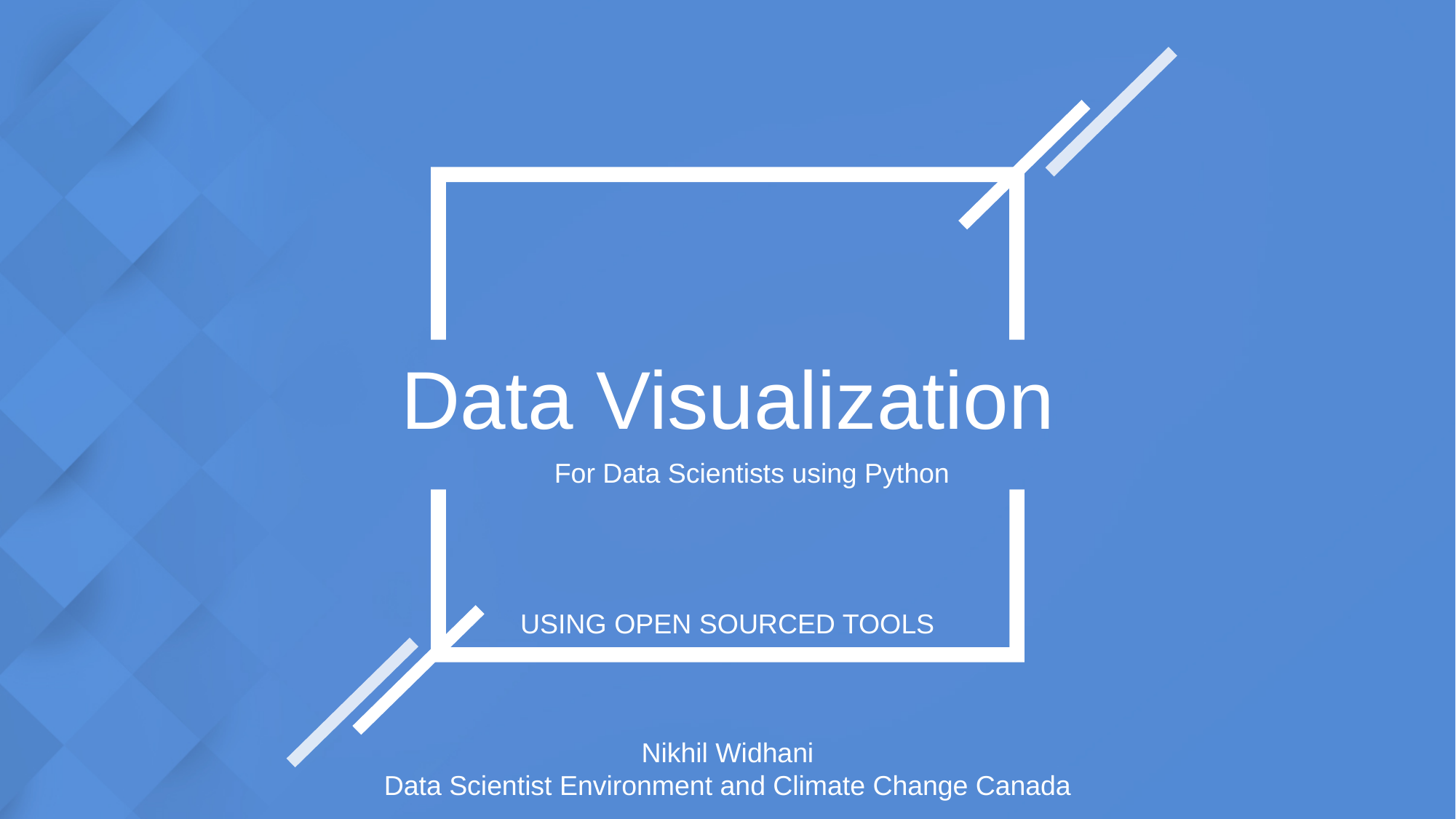

Data Visualization
For Data Scientists using Python
USING OPEN SOURCED TOOLS
Nikhil Widhani
Data Scientist Environment and Climate Change Canada